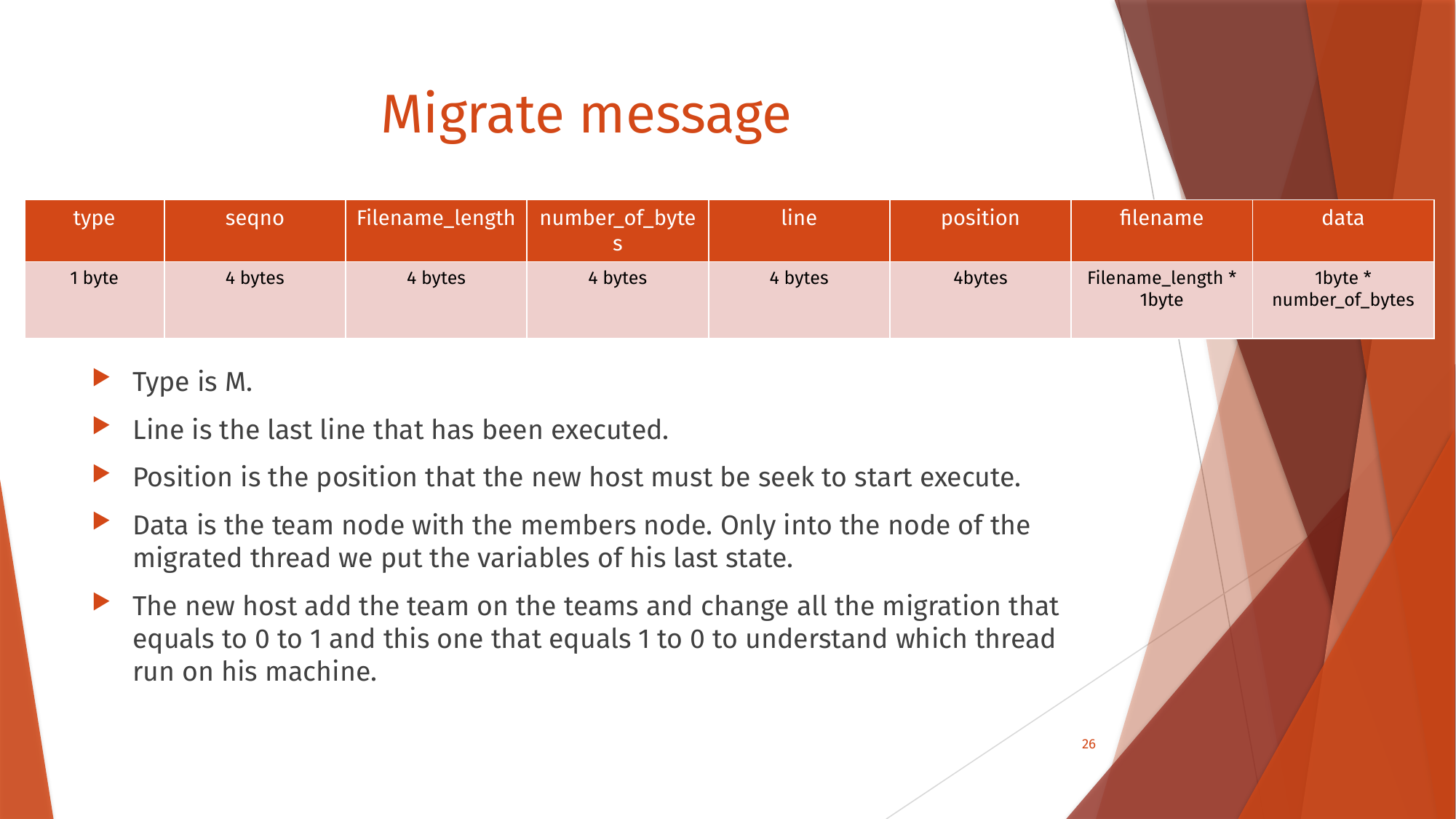

# Migrate message
| type | seqno | Filename\_length | number\_of\_bytes | line | position | filename | data |
| --- | --- | --- | --- | --- | --- | --- | --- |
| 1 byte | 4 bytes | 4 bytes | 4 bytes | 4 bytes | 4bytes | Filename\_length \* 1byte | 1byte \* number\_of\_bytes |
Type is M.
Line is the last line that has been executed.
Position is the position that the new host must be seek to start execute.
Data is the team node with the members node. Only into the node of the migrated thread we put the variables of his last state.
The new host add the team on the teams and change all the migration that equals to 0 to 1 and this one that equals 1 to 0 to understand which thread run on his machine.

26